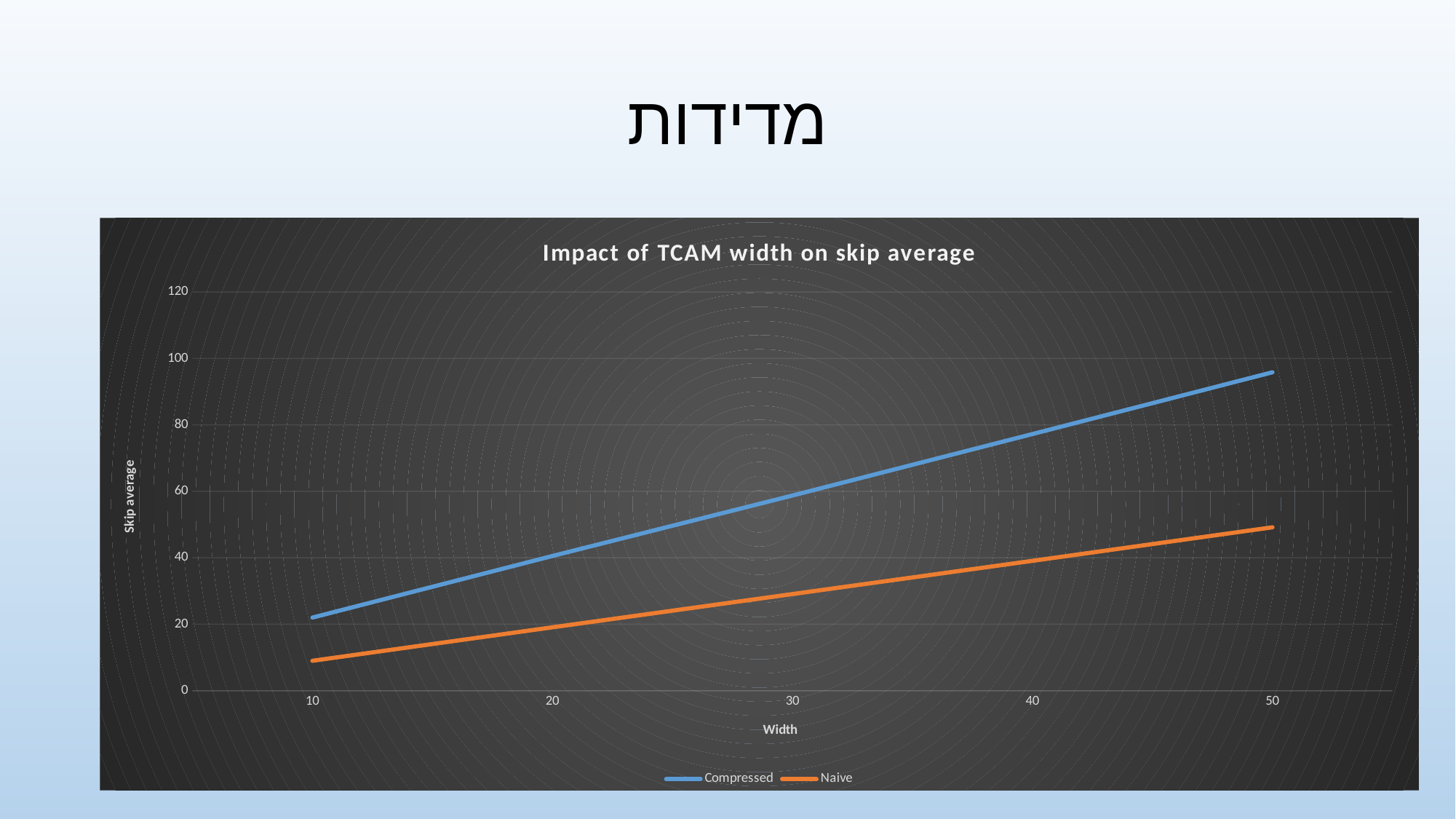

# מדידות

### Chart: Impact of TCAM width on skip average

| Category |  |  |
|---|---|---|
| 10 | 22.0 | 9.0 |
| 20 | 40.53846153846154 | 19.076923076923077 |
| 30 | 58.75 | 29.083333333333332 |
| 40 | 77.25 | 39.083333333333336 |
| 50 | 95.83333333333333 | 49.166666666666664 |